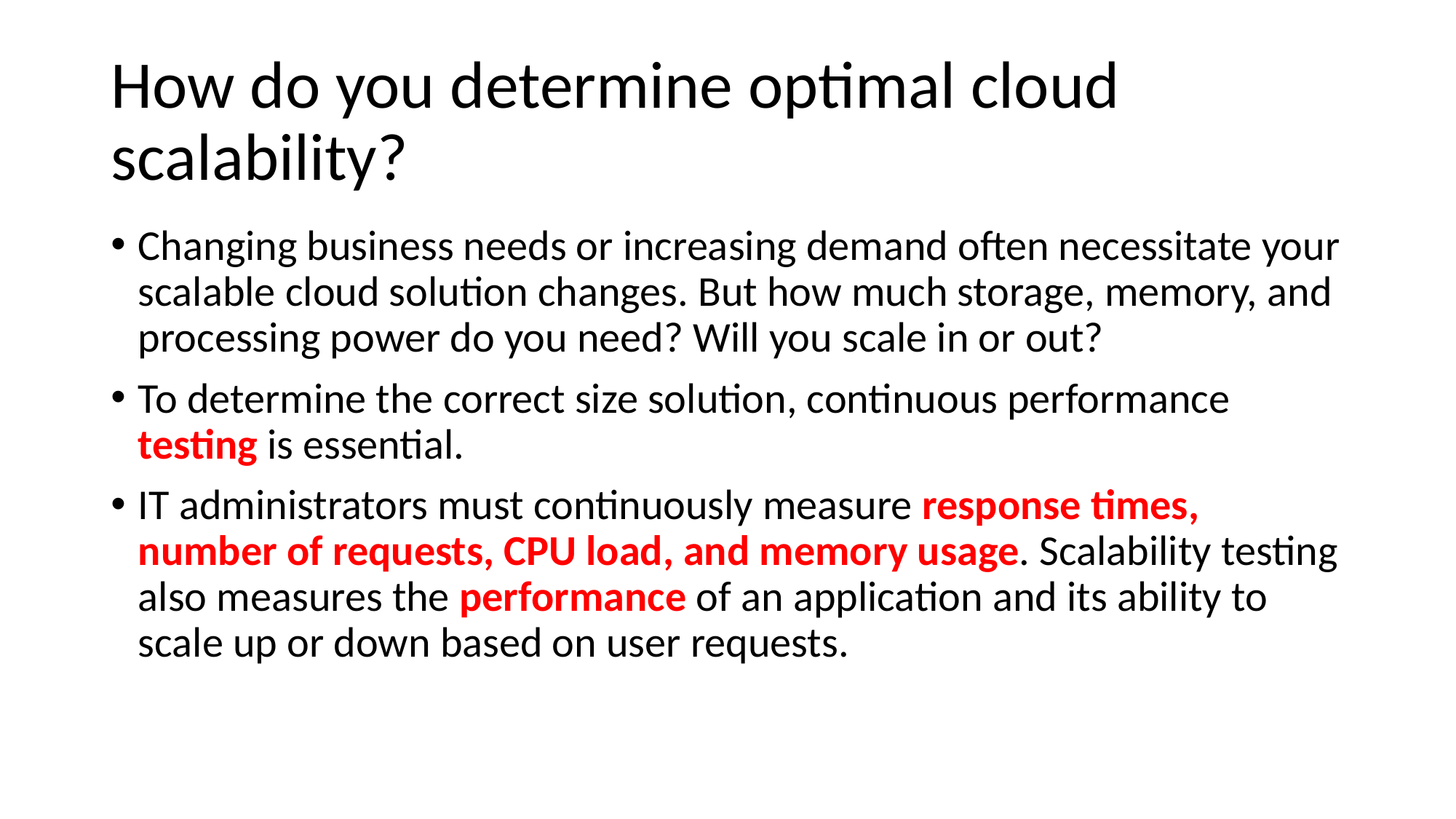

# How do you determine optimal cloud scalability?
Changing business needs or increasing demand often necessitate your scalable cloud solution changes. But how much storage, memory, and processing power do you need? Will you scale in or out?
To determine the correct size solution, continuous performance testing is essential.
IT administrators must continuously measure response times, number of requests, CPU load, and memory usage. Scalability testing also measures the performance of an application and its ability to scale up or down based on user requests.